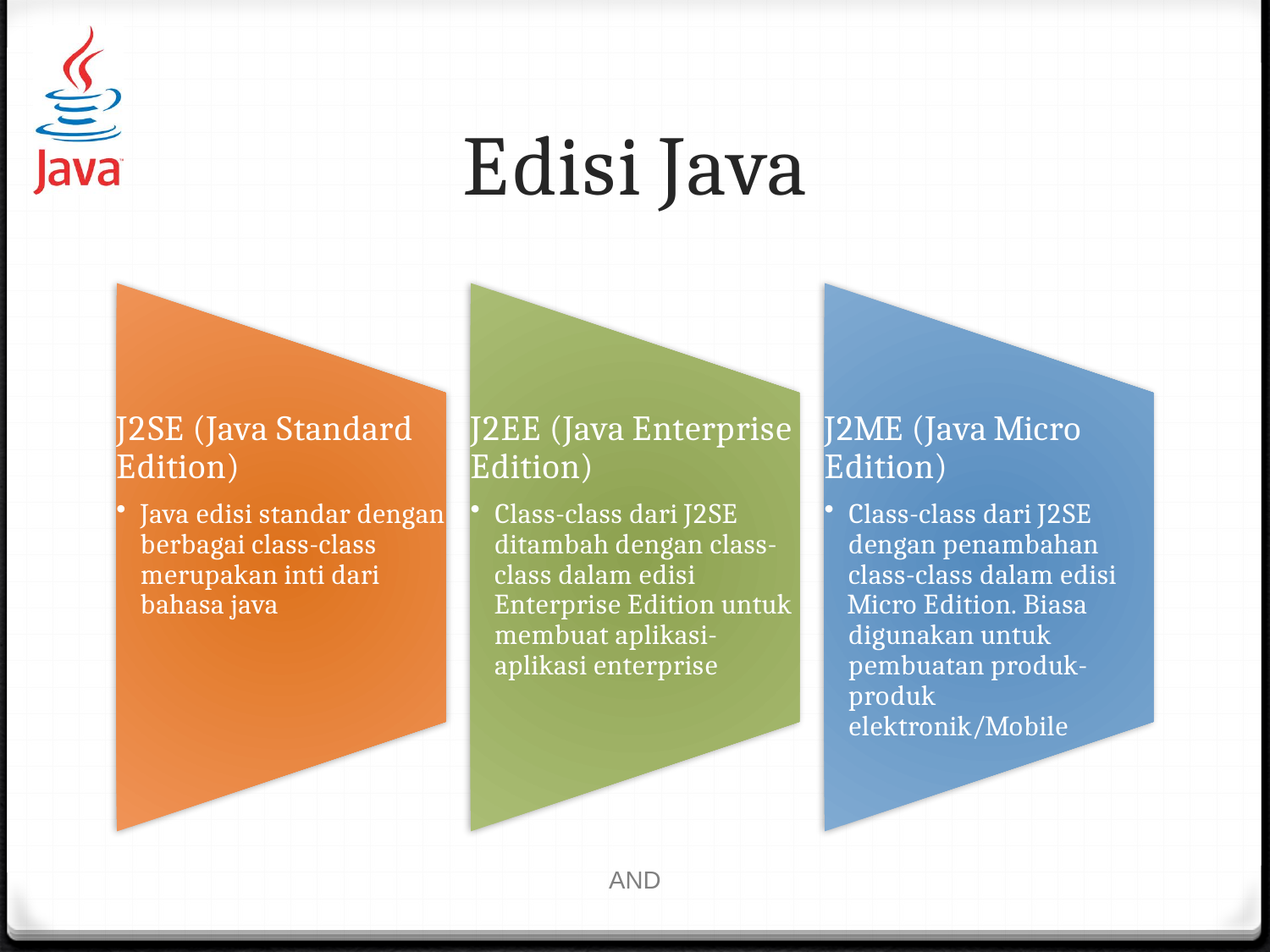

# Edisi Java
J2SE (Java Standard Edition)
Java edisi standar dengan berbagai class-class merupakan inti dari bahasa java
J2EE (Java Enterprise Edition)
Class-class dari J2SE ditambah dengan class-class dalam edisi Enterprise Edition untuk membuat aplikasi-aplikasi enterprise
J2ME (Java Micro Edition)
Class-class dari J2SE dengan penambahan class-class dalam edisi Micro Edition. Biasa digunakan untuk pembuatan produk-produk elektronik/Mobile
AND